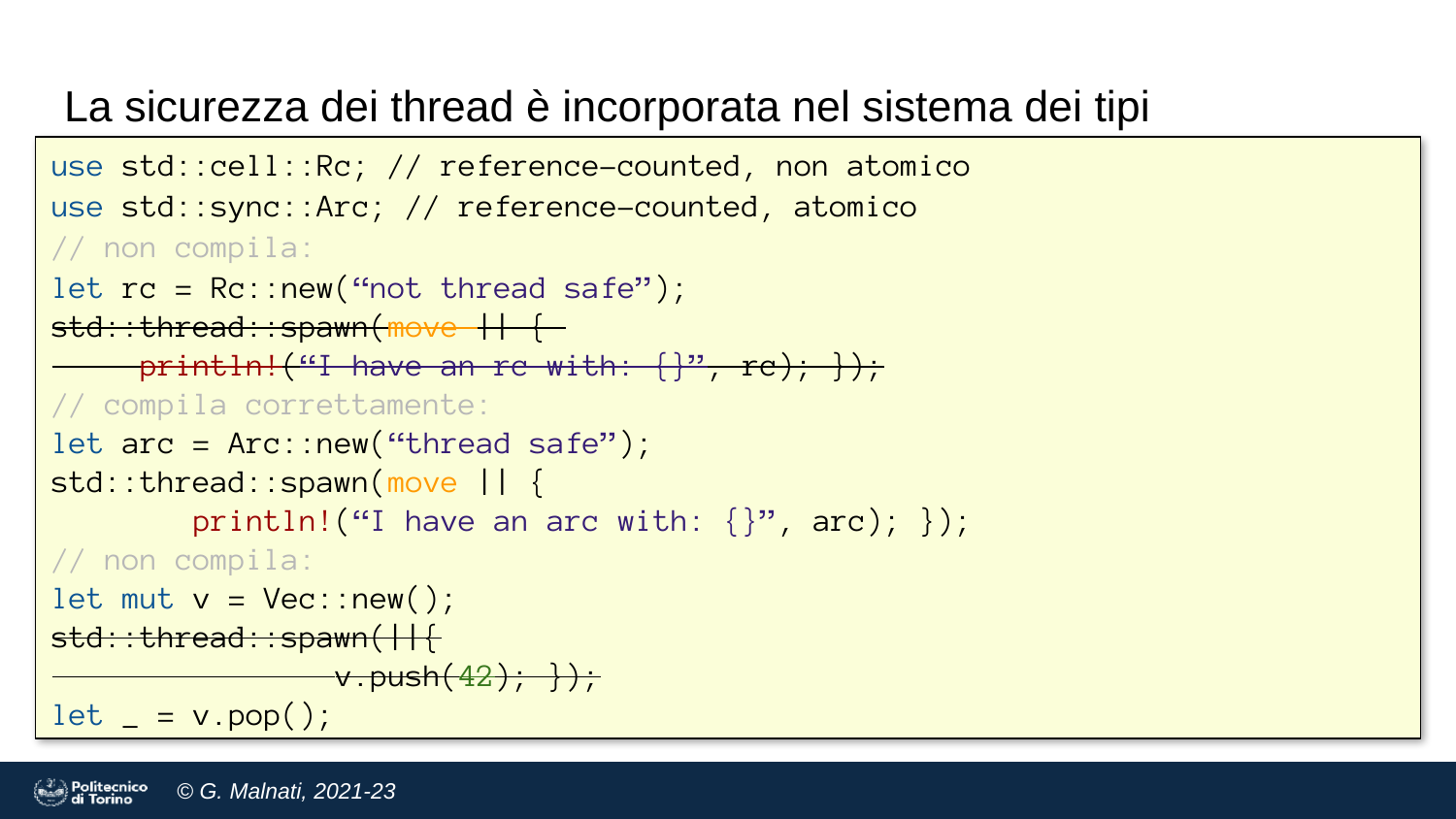

# La sicurezza dei thread è incorporata nel sistema dei tipi
use std::cell::Rc; // reference-counted, non atomico
use std::sync::Arc; // reference-counted, atomico
// non compila:
let rc = Rc::new(“not thread safe”);
std::thread::spawn(move || {
     println!(“I have an rc with: {}”, rc); });
// compila correttamente:
let arc = Arc::new(“thread safe”);
std::thread::spawn(move || {
        println!(“I have an arc with: {}”, arc); });
// non compila:
let mut v = Vec::new();
std::thread::spawn(||{
                v.push(42); });
let _ = v.pop();
28